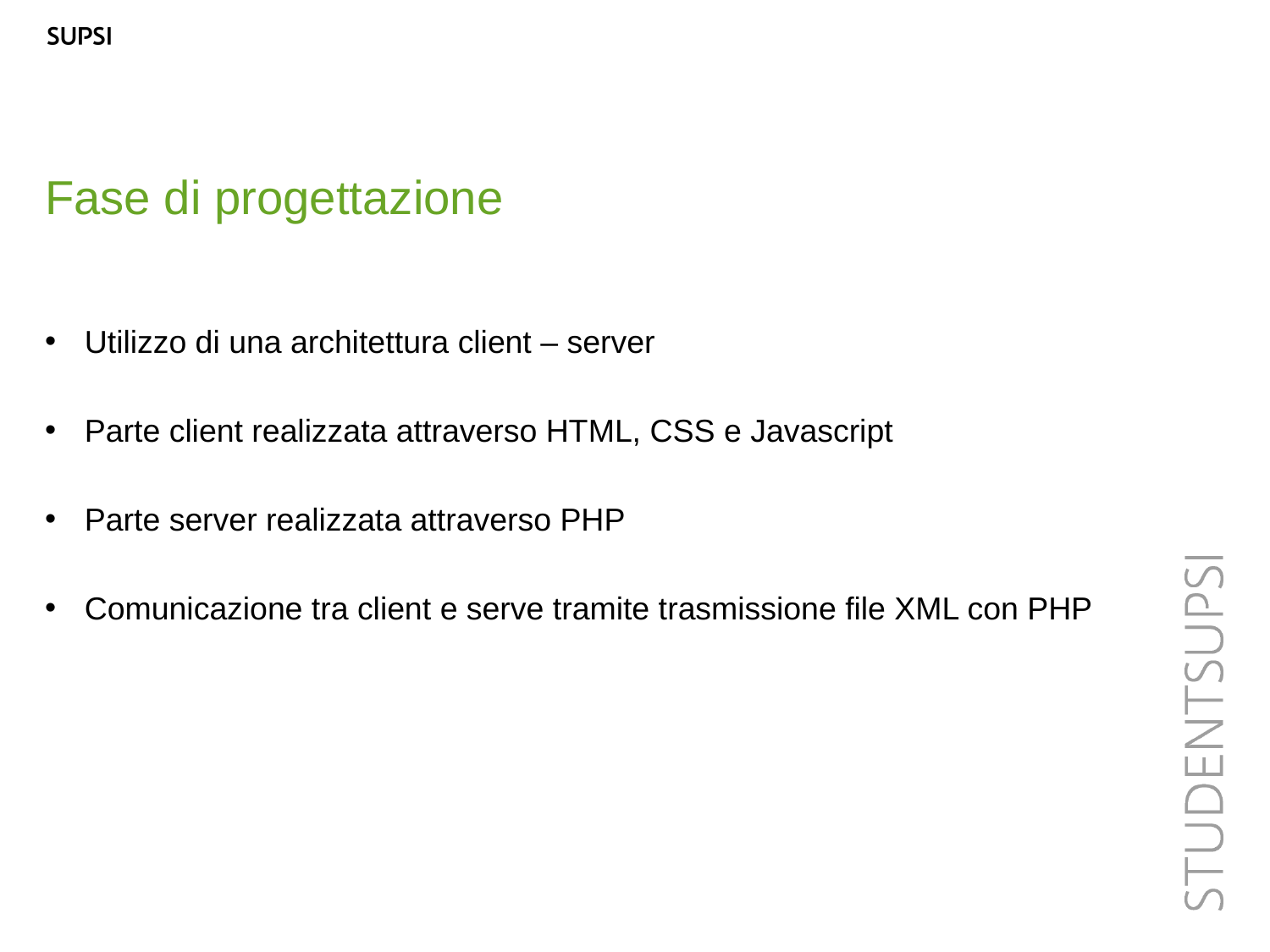

Fase di progettazione
Utilizzo di una architettura client – server

Parte client realizzata attraverso HTML, CSS e Javascript

Parte server realizzata attraverso PHP

Comunicazione tra client e serve tramite trasmissione file XML con PHP